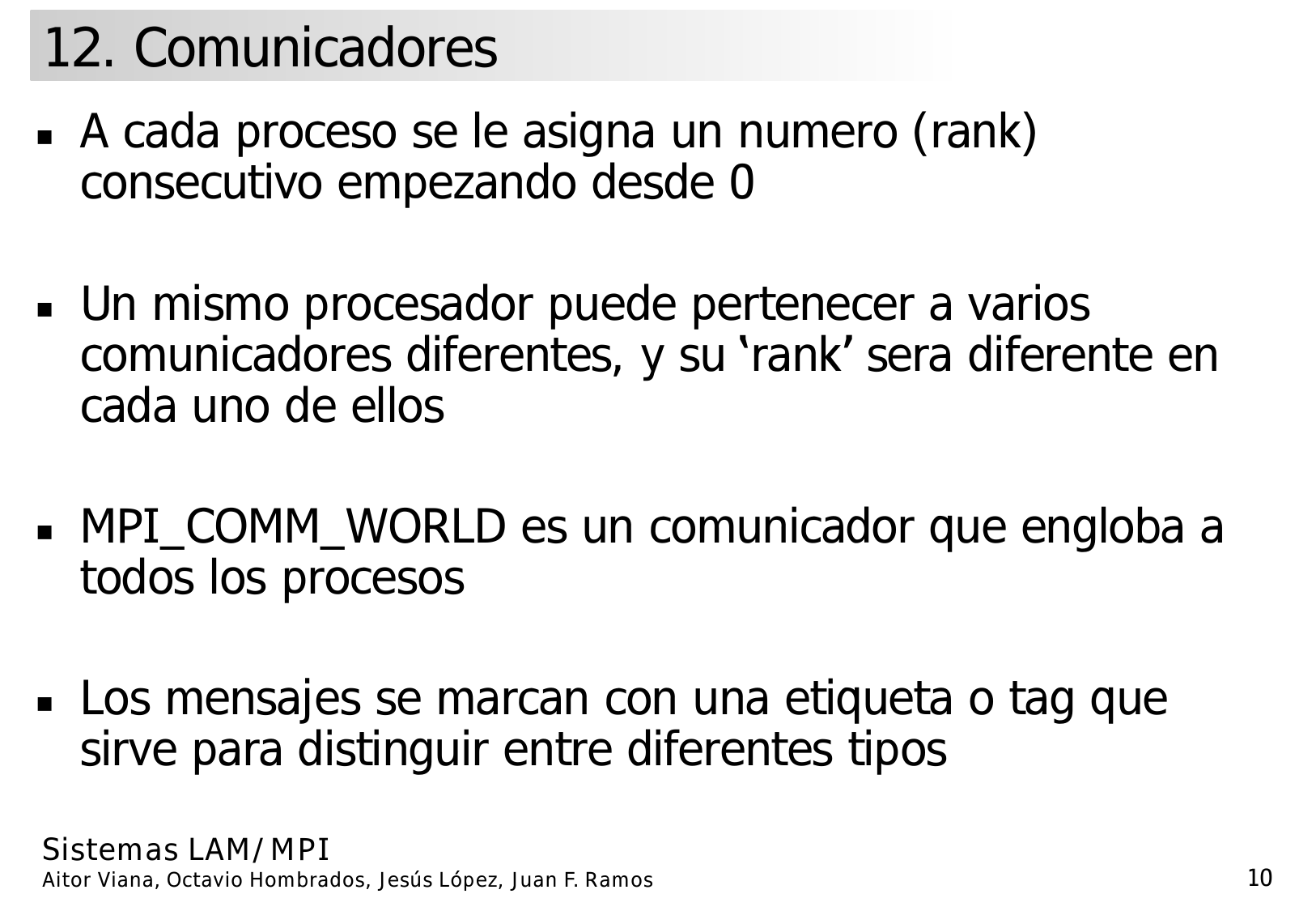

# 12. Comunicadores
A cada proceso se le asigna un numero (rank) consecutivo empezando desde 0

Un mismo procesador puede pertenecer a varios comunicadores diferentes, y su ‘rank’ sera diferente en cada uno de ellos

MPI_COMM_WORLD es un comunicador que engloba a todos los procesos

Los mensajes se marcan con una etiqueta o tag que sirve para distinguir entre diferentes tipos
Sistemas LAM/MPI
Aitor Viana, Octavio Hombrados, Jesús López, Juan F. Ramos
10